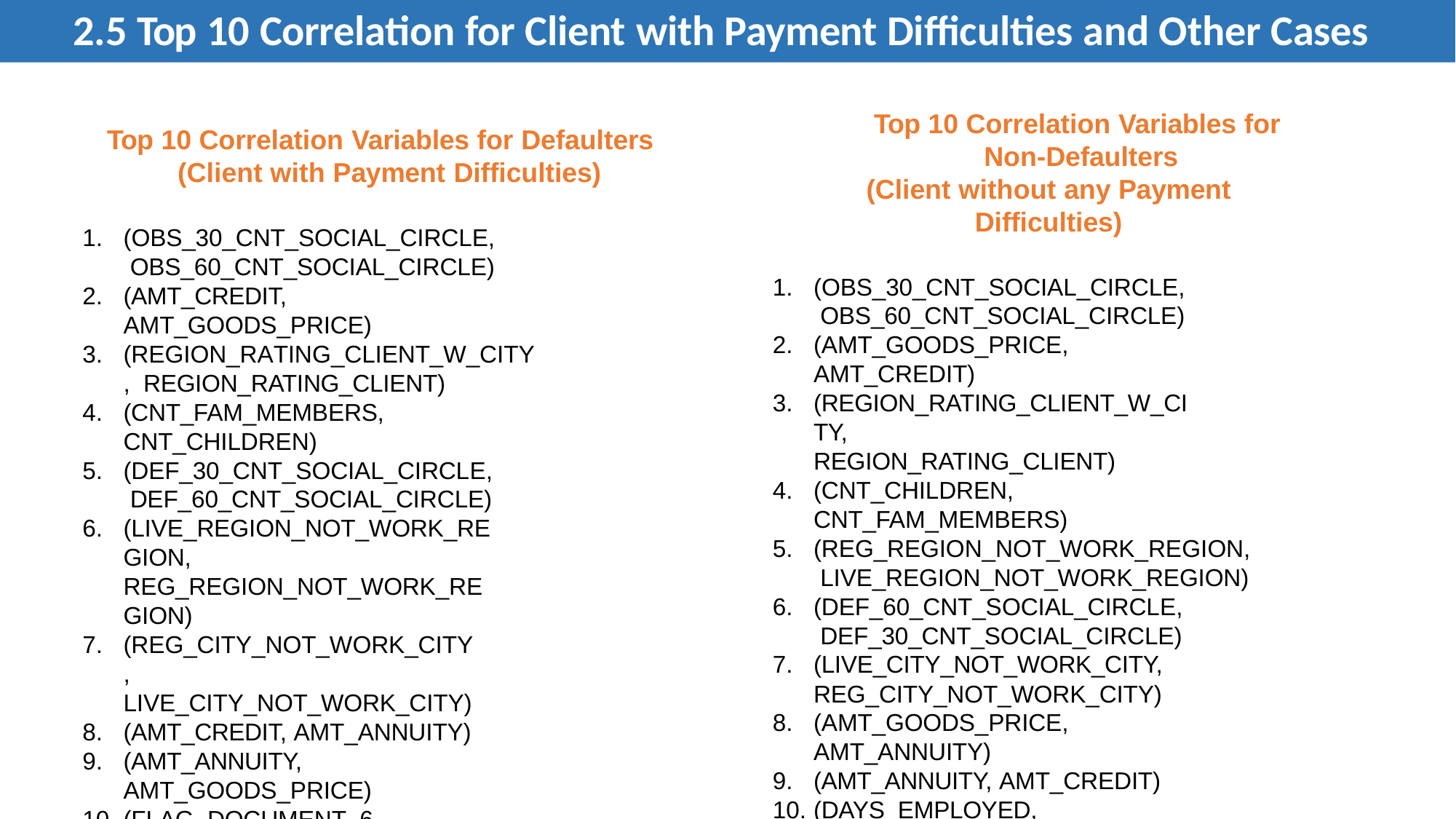

# 2.5 Top 10 Correlation for Client with Payment Difficulties and Other Cases
Top 10 Correlation Variables for  Non-Defaulters
(Client without any Payment Difficulties)

(OBS_30_CNT_SOCIAL_CIRCLE,  OBS_60_CNT_SOCIAL_CIRCLE)
(AMT_GOODS_PRICE, AMT_CREDIT)
(REGION_RATING_CLIENT_W_CITY,
REGION_RATING_CLIENT)
(CNT_CHILDREN, CNT_FAM_MEMBERS)
(REG_REGION_NOT_WORK_REGION,  LIVE_REGION_NOT_WORK_REGION)
(DEF_60_CNT_SOCIAL_CIRCLE,  DEF_30_CNT_SOCIAL_CIRCLE)
(LIVE_CITY_NOT_WORK_CITY,
REG_CITY_NOT_WORK_CITY)
(AMT_GOODS_PRICE, AMT_ANNUITY)
(AMT_ANNUITY, AMT_CREDIT)
(DAYS_EMPLOYED, DAYS_BIRTH)
Top 10 Correlation Variables for Defaulters  (Client with Payment Difficulties)

(OBS_30_CNT_SOCIAL_CIRCLE,  OBS_60_CNT_SOCIAL_CIRCLE)
(AMT_CREDIT, AMT_GOODS_PRICE)
(REGION_RATING_CLIENT_W_CITY,  REGION_RATING_CLIENT)
(CNT_FAM_MEMBERS, CNT_CHILDREN)
(DEF_30_CNT_SOCIAL_CIRCLE,  DEF_60_CNT_SOCIAL_CIRCLE)
(LIVE_REGION_NOT_WORK_REGION,
REG_REGION_NOT_WORK_REGION)
(REG_CITY_NOT_WORK_CITY,  LIVE_CITY_NOT_WORK_CITY)
(AMT_CREDIT, AMT_ANNUITY)
(AMT_ANNUITY, AMT_GOODS_PRICE)
(FLAG_DOCUMENT_6, DAYS_EMPLOYED)